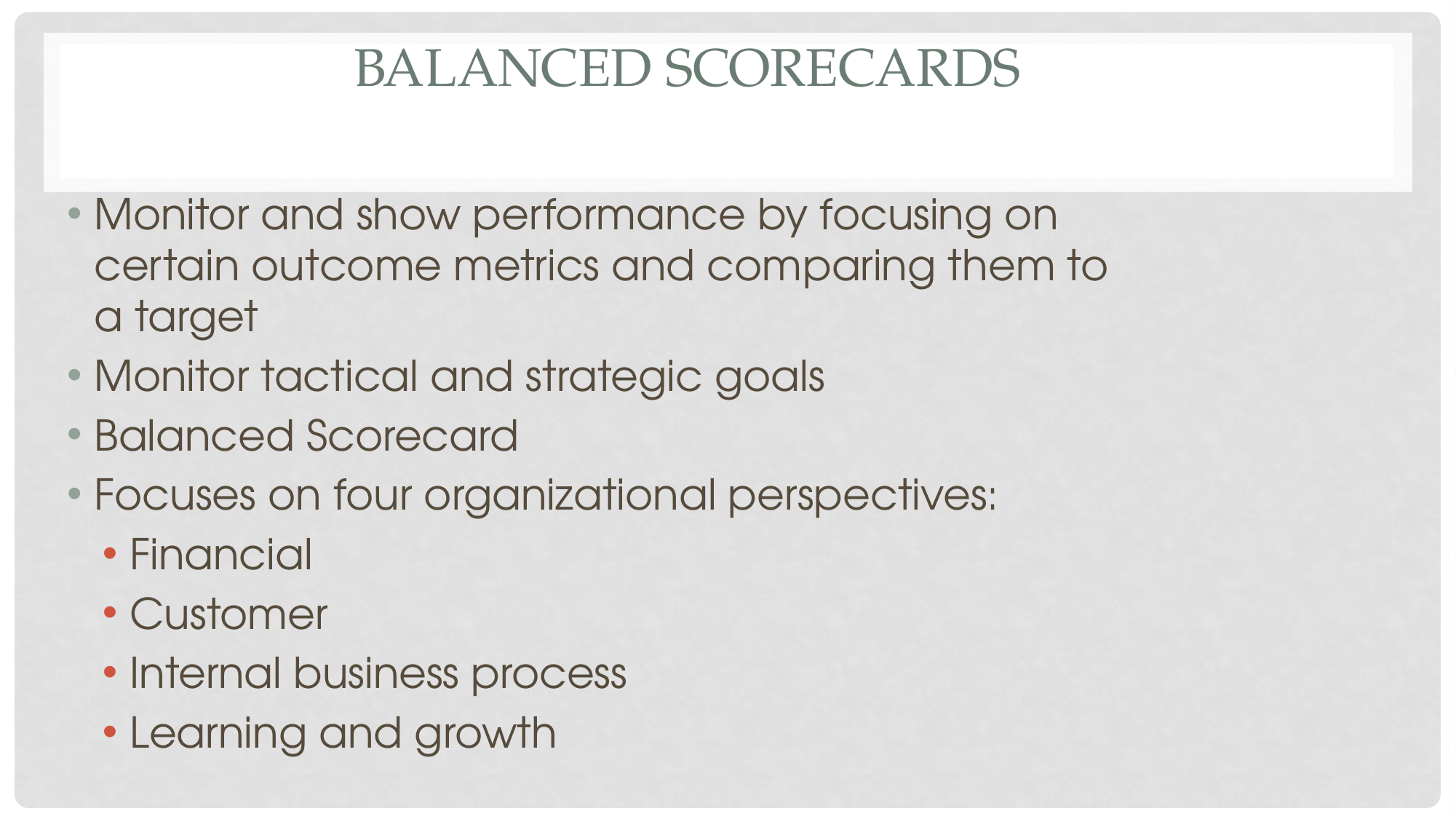

# Balanced Scorecards
Monitor and show performance by focusing on certain outcome metrics and comparing them to a target
Monitor tactical and strategic goals
Balanced Scorecard
Focuses on four organizational perspectives:
Financial
Customer
Internal business process
Learning and growth